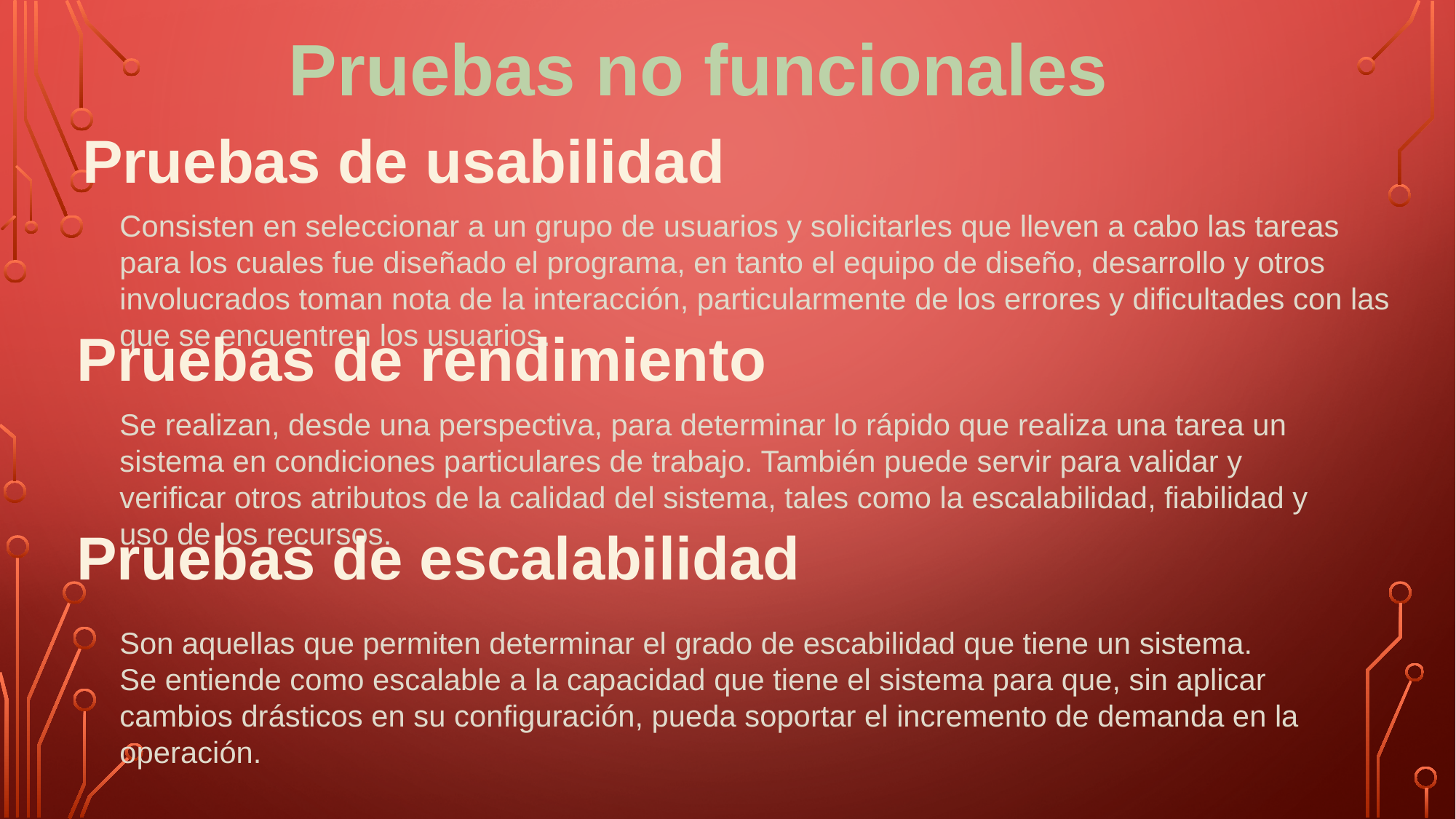

Pruebas no funcionales
Pruebas de usabilidad
Consisten en seleccionar a un grupo de usuarios y solicitarles que lleven a cabo las tareas para los cuales fue diseñado el programa, en tanto el equipo de diseño, desarrollo y otros involucrados toman nota de la interacción, particularmente de los errores y dificultades con las que se encuentren los usuarios.

Pruebas de rendimiento
Se realizan, desde una perspectiva, para determinar lo rápido que realiza una tarea un sistema en condiciones particulares de trabajo. También puede servir para validar y verificar otros atributos de la calidad del sistema, tales como la escalabilidad, fiabilidad y uso de los recursos.
Pruebas de escalabilidad
Son aquellas que permiten determinar el grado de escabilidad que tiene un sistema.
Se entiende como escalable a la capacidad que tiene el sistema para que, sin aplicar cambios drásticos en su configuración, pueda soportar el incremento de demanda en la operación.